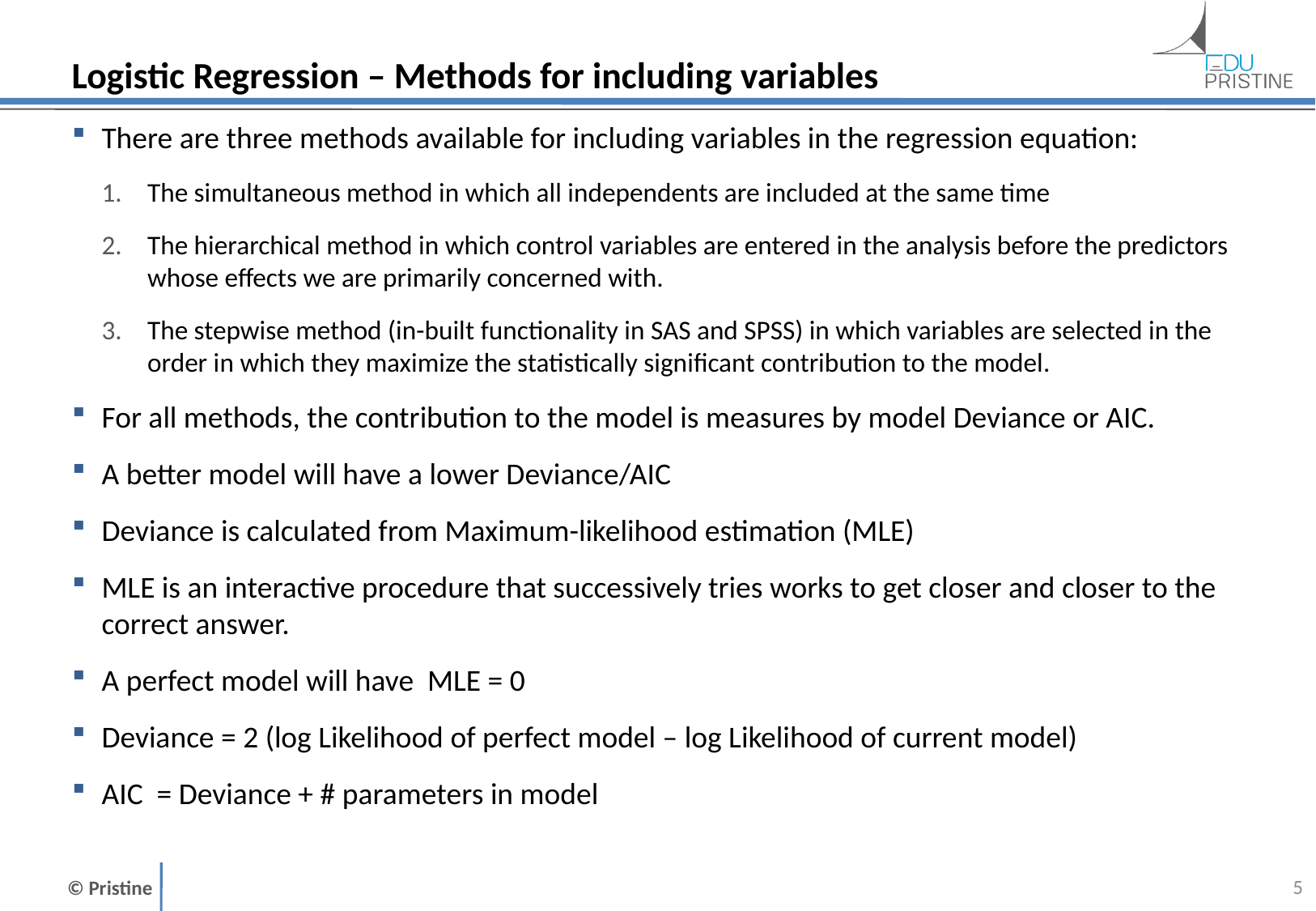

# Logistic Regression – Methods for including variables
There are three methods available for including variables in the regression equation:
The simultaneous method in which all independents are included at the same time
The hierarchical method in which control variables are entered in the analysis before the predictors whose effects we are primarily concerned with.
The stepwise method (in-built functionality in SAS and SPSS) in which variables are selected in the order in which they maximize the statistically significant contribution to the model.
For all methods, the contribution to the model is measures by model Deviance or AIC.
A better model will have a lower Deviance/AIC
Deviance is calculated from Maximum-likelihood estimation (MLE)
MLE is an interactive procedure that successively tries works to get closer and closer to the correct answer.
A perfect model will have  MLE = 0
Deviance = 2 (log Likelihood of perfect model – log Likelihood of current model)
AIC  = Deviance + # parameters in model

5